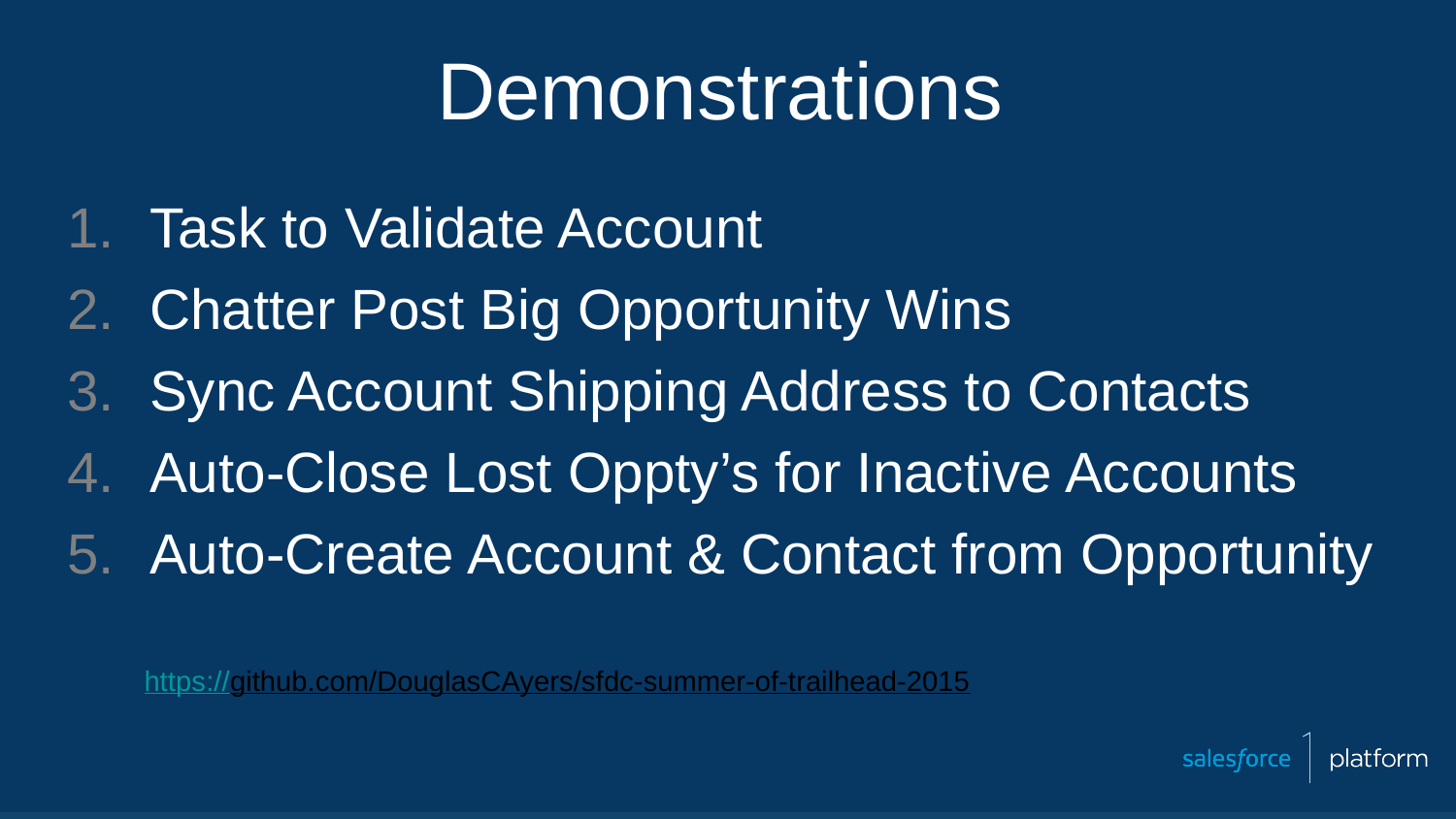

# Demonstrations
Task to Validate Account
Chatter Post Big Opportunity Wins
Sync Account Shipping Address to Contacts
Auto-Close Lost Oppty’s for Inactive Accounts
Auto-Create Account & Contact from Opportunity
https://github.com/DouglasCAyers/sfdc-summer-of-trailhead-2015